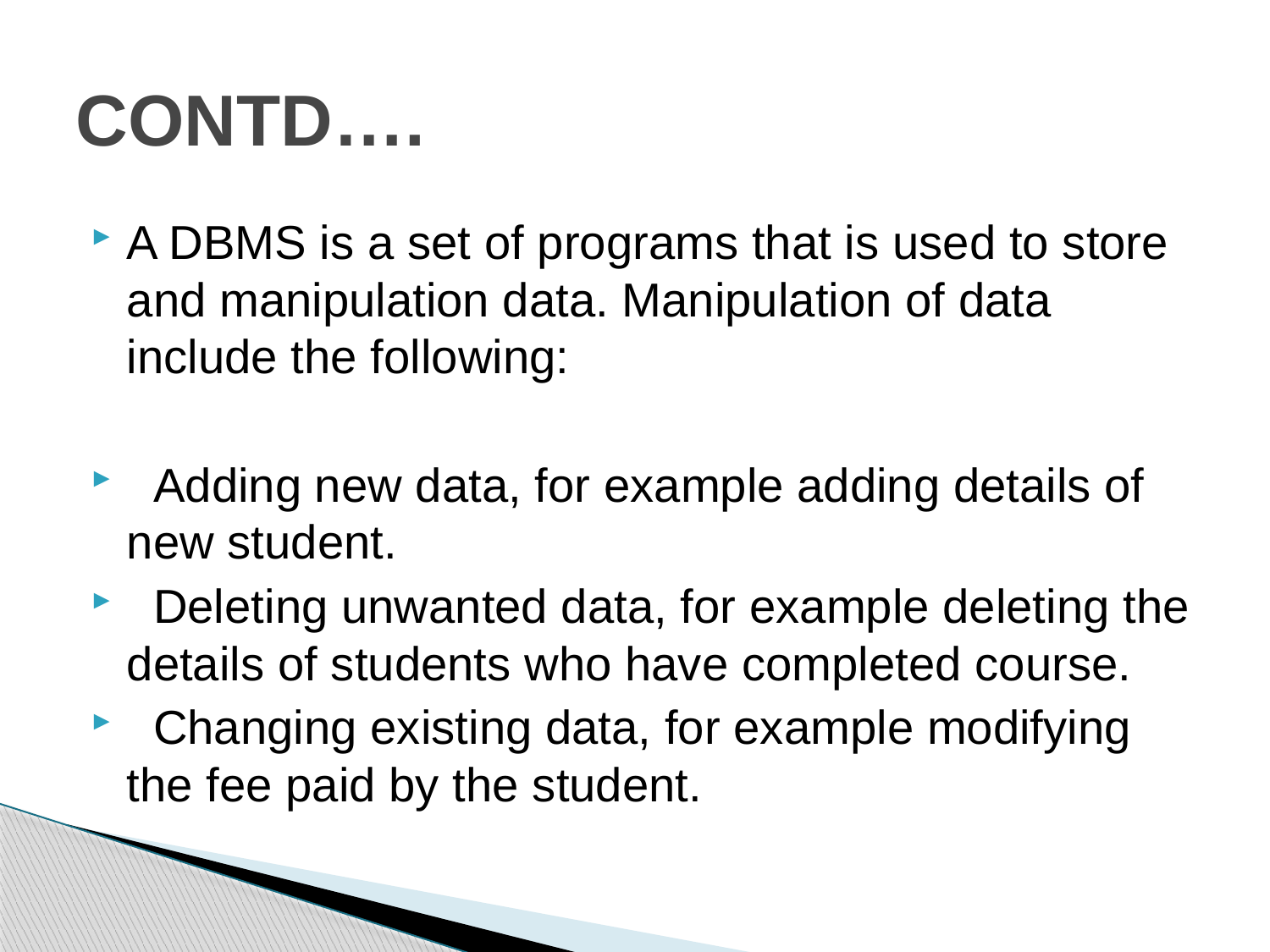

# CONTD….
A DBMS is a set of programs that is used to store and manipulation data. Manipulation of data include the following:

  Adding new data, for example adding details of new student.
  Deleting unwanted data, for example deleting the details of students who have completed course.
  Changing existing data, for example modifying the fee paid by the student.